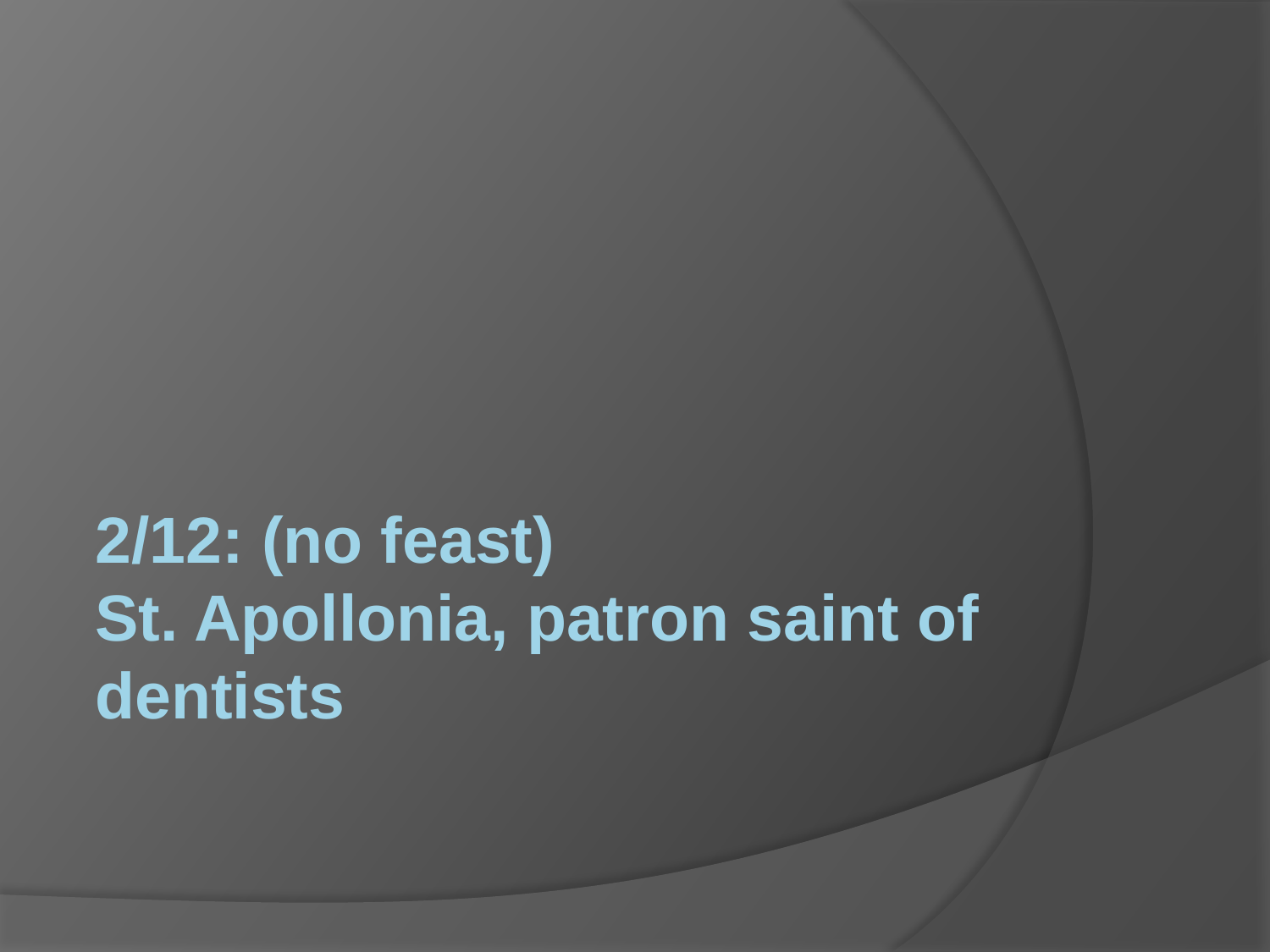

# 2/12: (no feast) St. Apollonia, patron saint of dentists